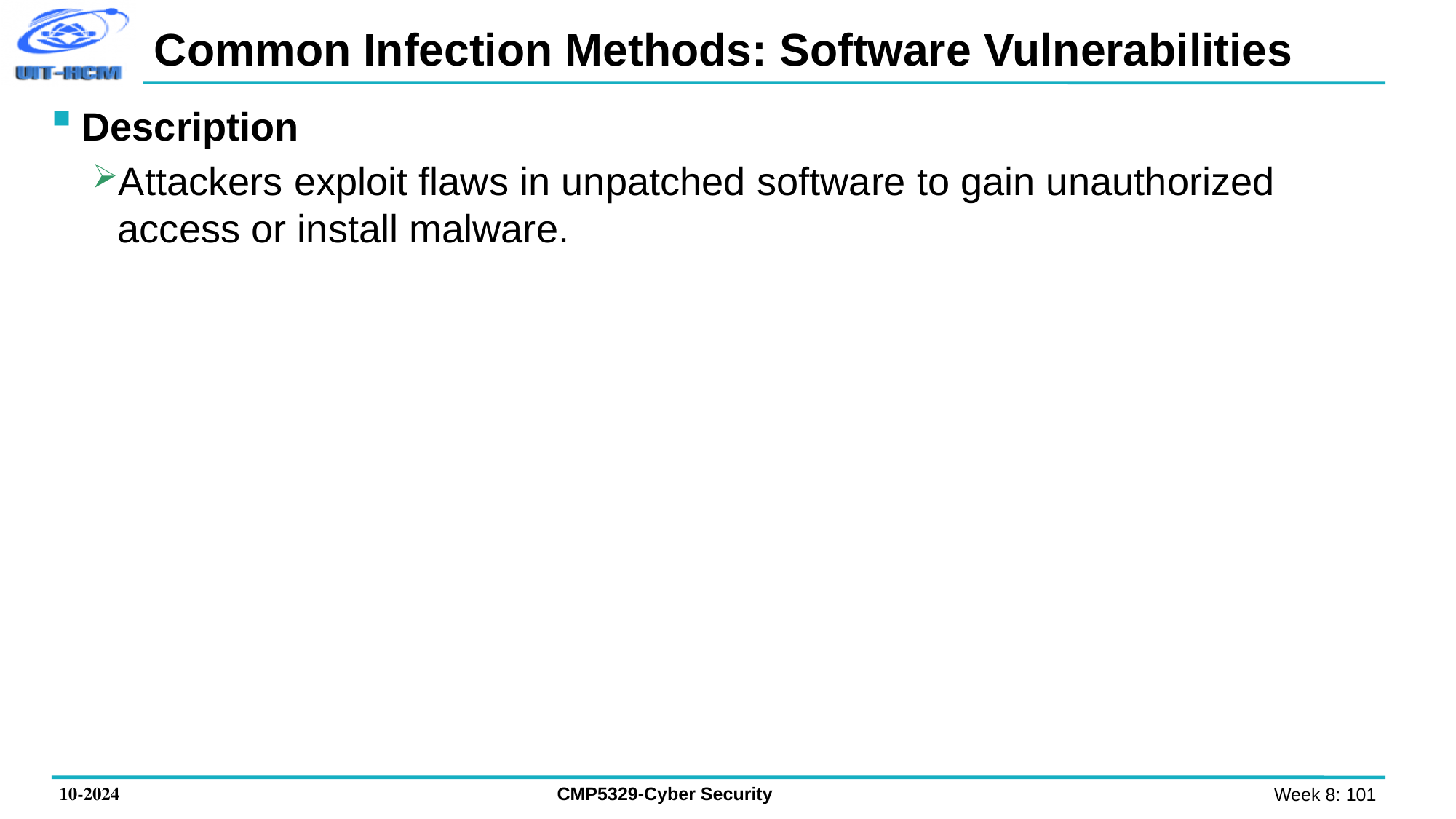

# Common Infection Methods: Software Vulnerabilities
Description
Attackers exploit flaws in unpatched software to gain unauthorized access or install malware.